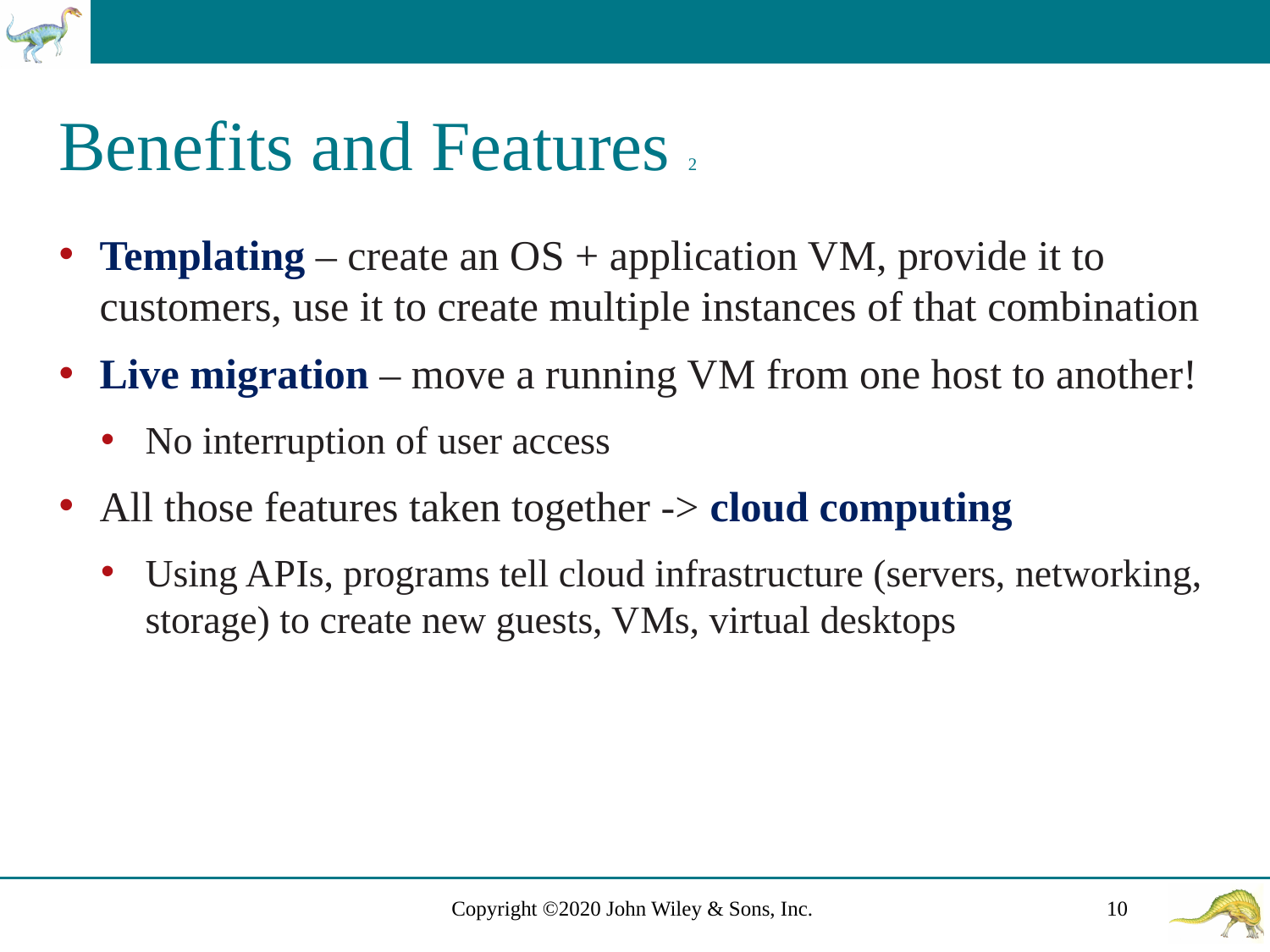

# Benefits and Features 2
Templating – create an O S + application V M, provide it to customers, use it to create multiple instances of that combination
Live migration – move a running V M from one host to another!
No interruption of user access
All those features taken together -> cloud computing
Using A P Is, programs tell cloud infrastructure (servers, networking, storage) to create new guests, V Ms, virtual desktops
Copyright ©2020 John Wiley & Sons, Inc.
10